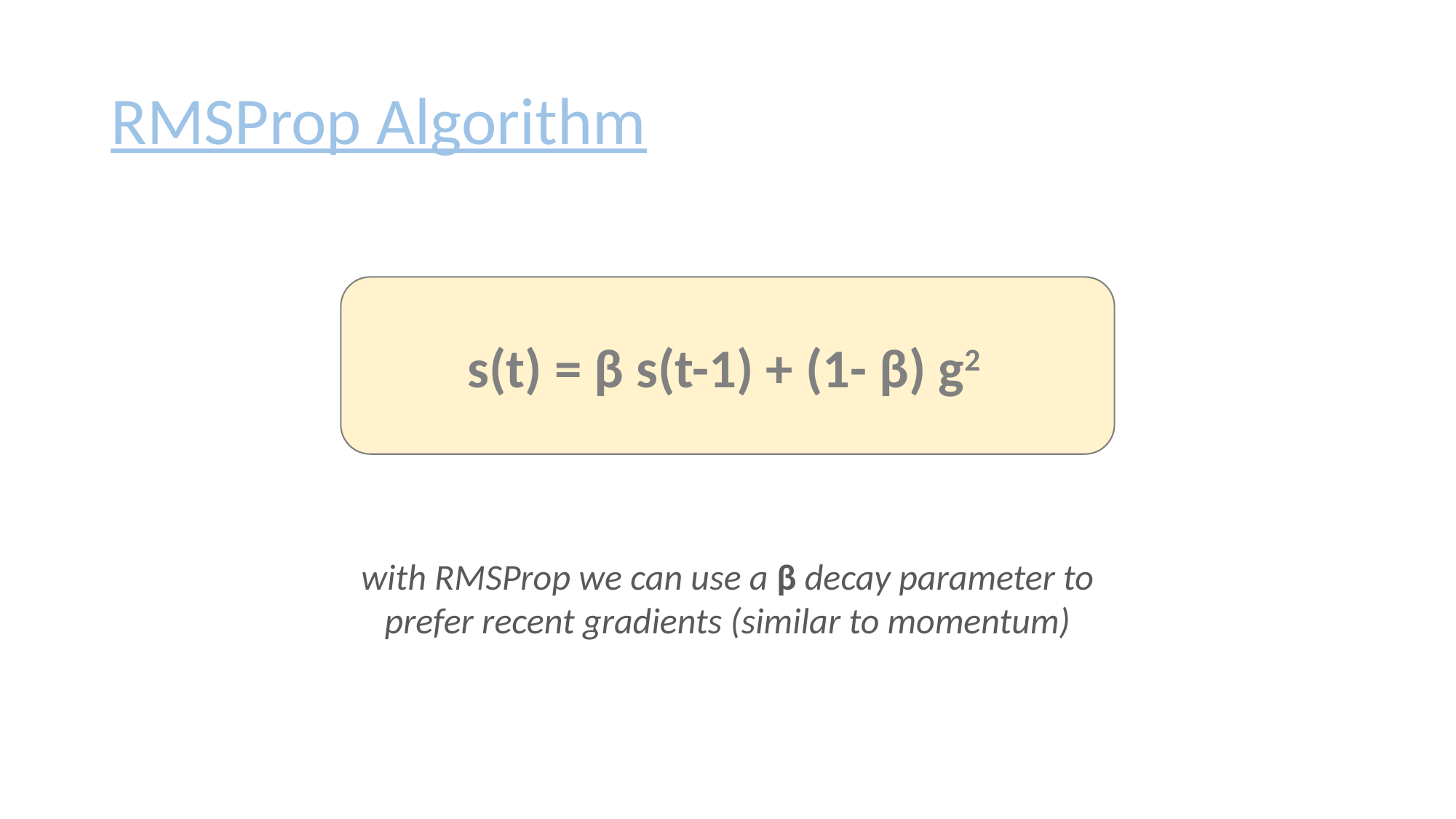

# RMSProp Algorithm
s(t) = β s(t-1) + (1- β) g2
with RMSProp we can use a β decay parameter to
prefer recent gradients (similar to momentum)